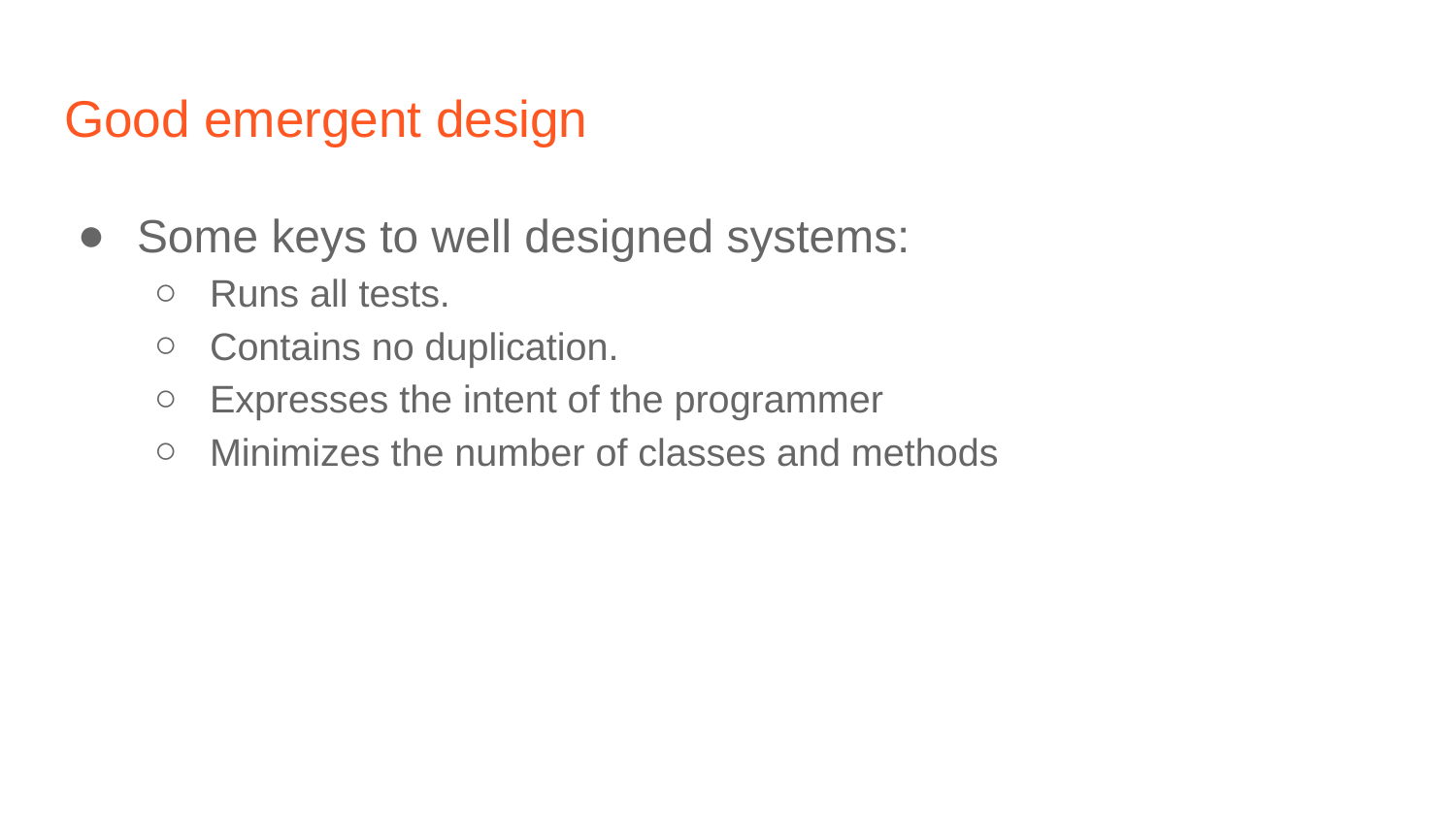

# Good emergent design
Some keys to well designed systems:
Runs all tests.
Contains no duplication.
Expresses the intent of the programmer
Minimizes the number of classes and methods